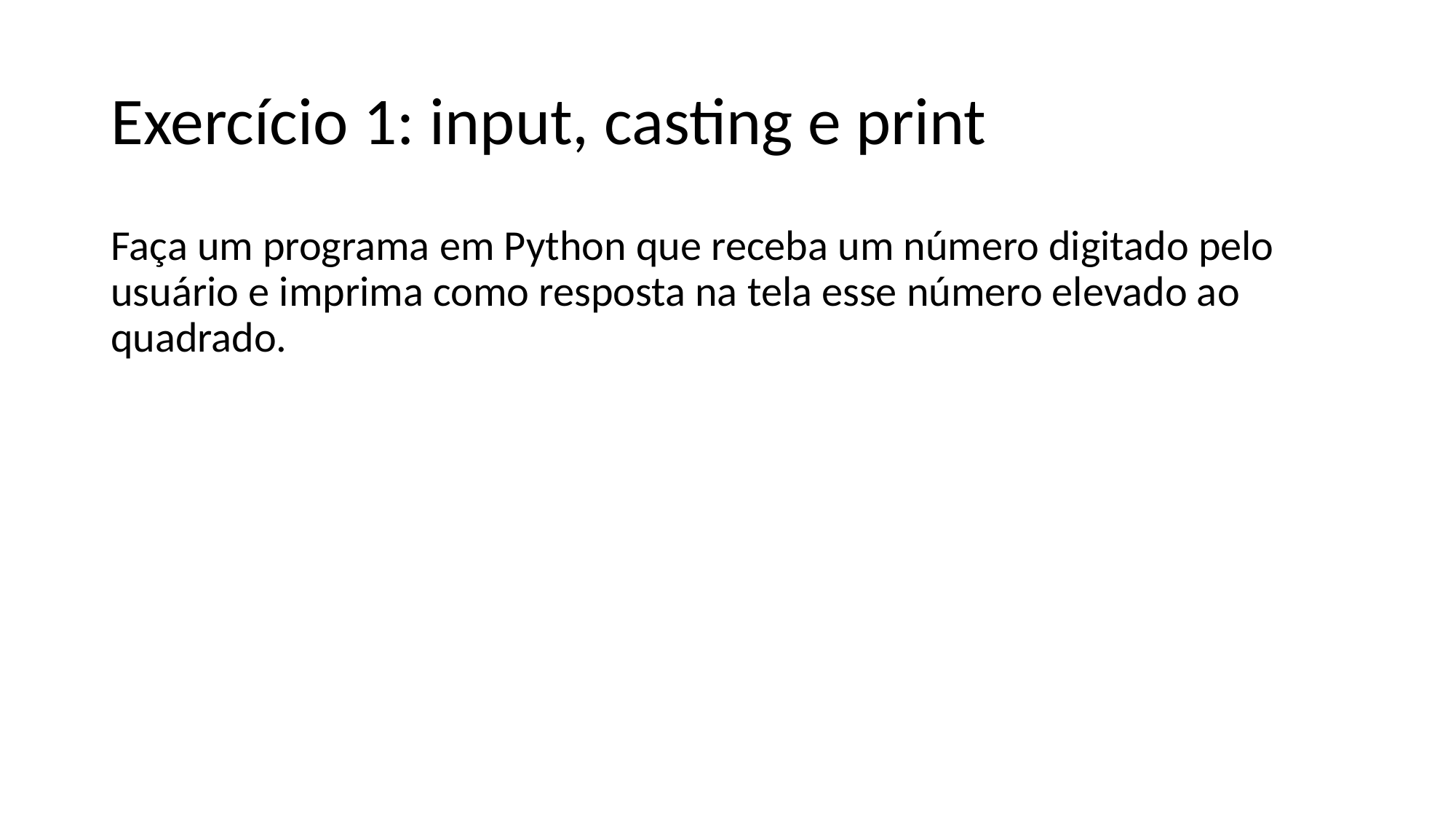

# Exercício 1: input, casting e print
Faça um programa em Python que receba um número digitado pelo usuário e imprima como resposta na tela esse número elevado ao quadrado.